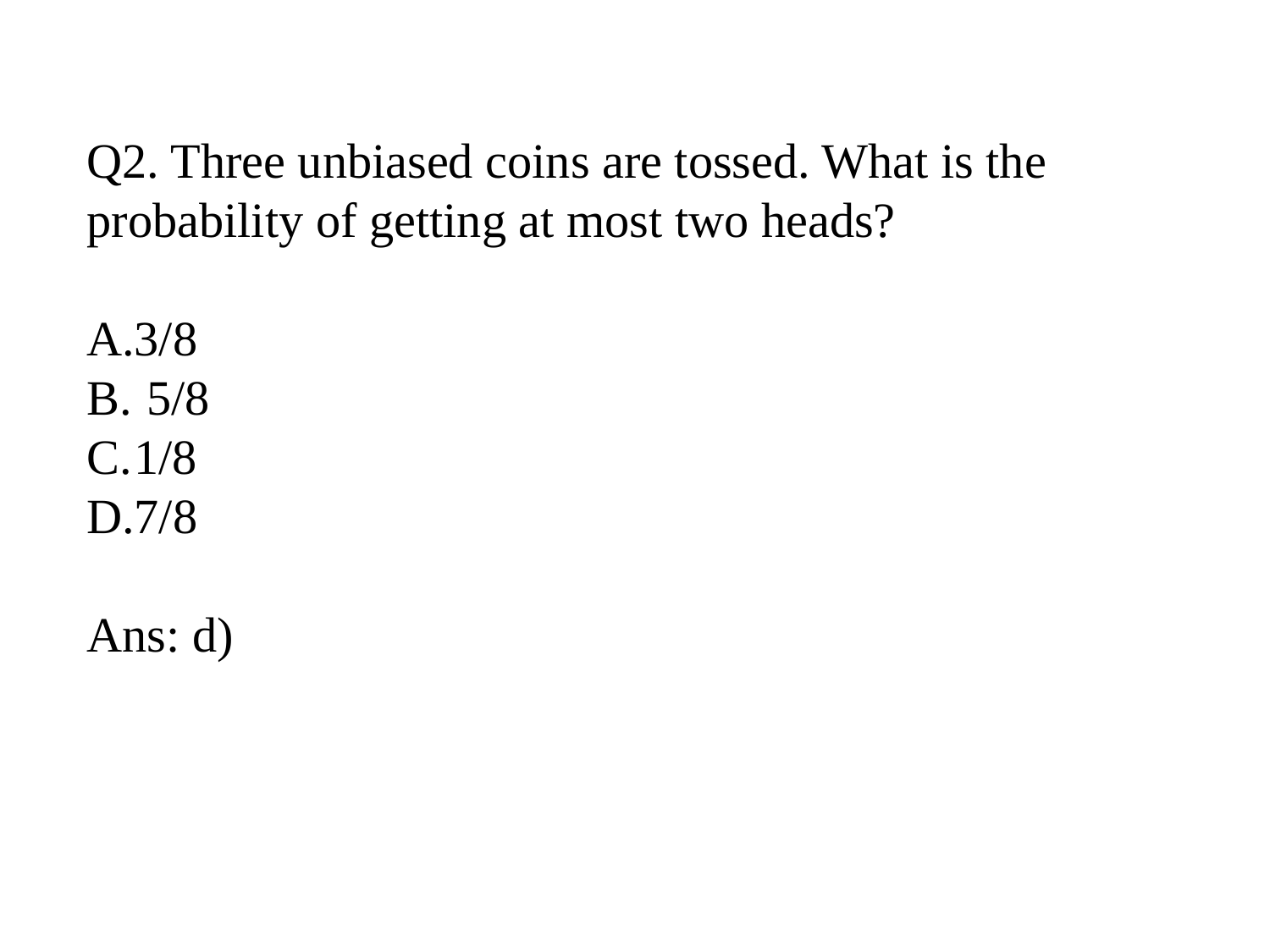

Q2. Three unbiased coins are tossed. What is the probability of getting at most two heads?

3/8
 5/8
1/8
7/8

Ans: d)